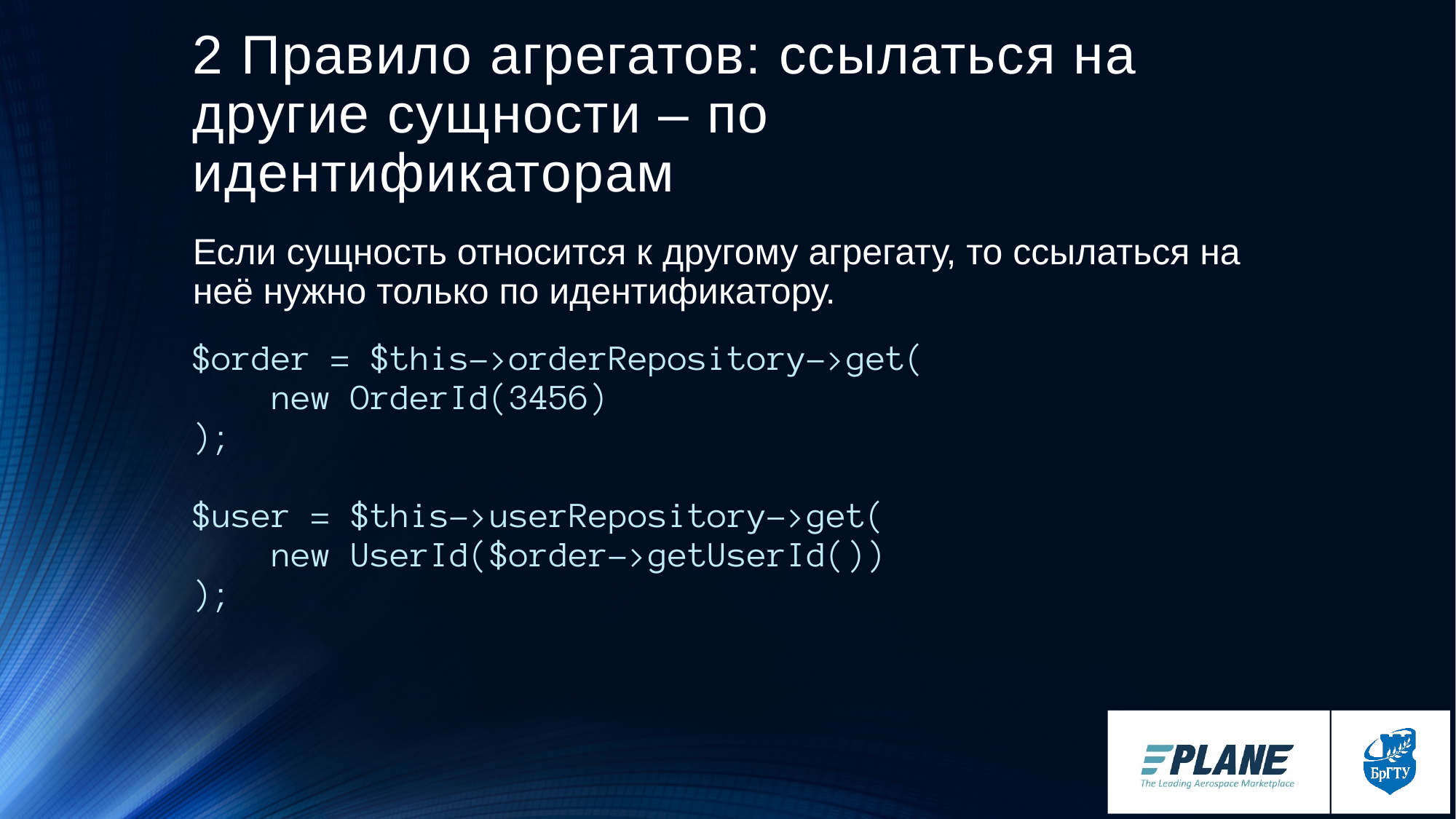

# 2 Правило агрегатов: ссылаться на другие сущности – по идентификаторам
Если сущность относится к другому агрегату, то ссылаться на неё нужно только по идентификатору.
$order = $this->orderRepository->get(
    new OrderId(3456)
);
$user = $this->userRepository->get(
    new UserId($order->getUserId())
);